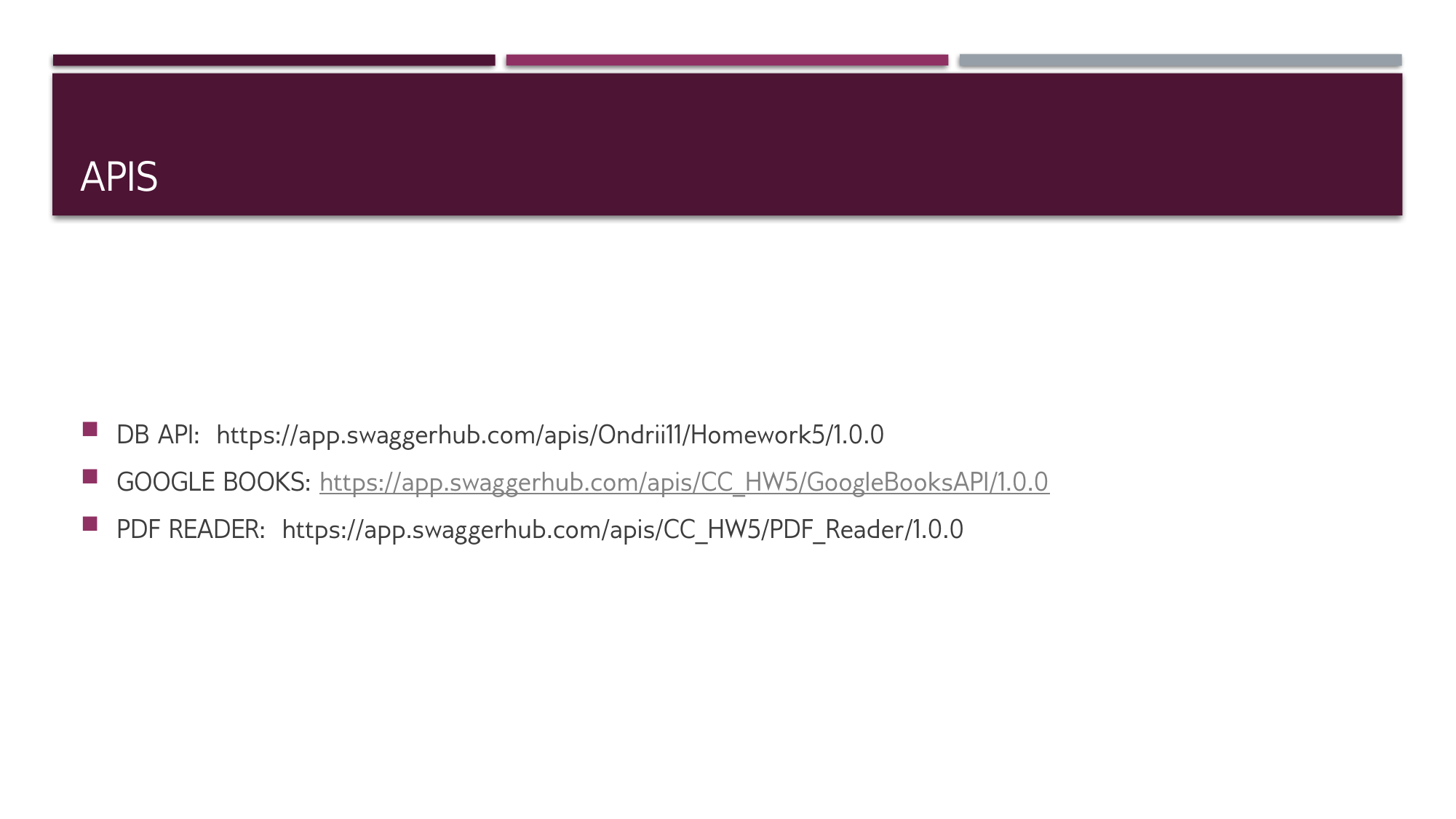

# APIS
DB API:  https://app.swaggerhub.com/apis/Ondrii11/Homework5/1.0.0
GOOGLE BOOKS: https://app.swaggerhub.com/apis/CC_HW5/GoogleBooksAPI/1.0.0
PDF READER:  https://app.swaggerhub.com/apis/CC_HW5/PDF_Reader/1.0.0